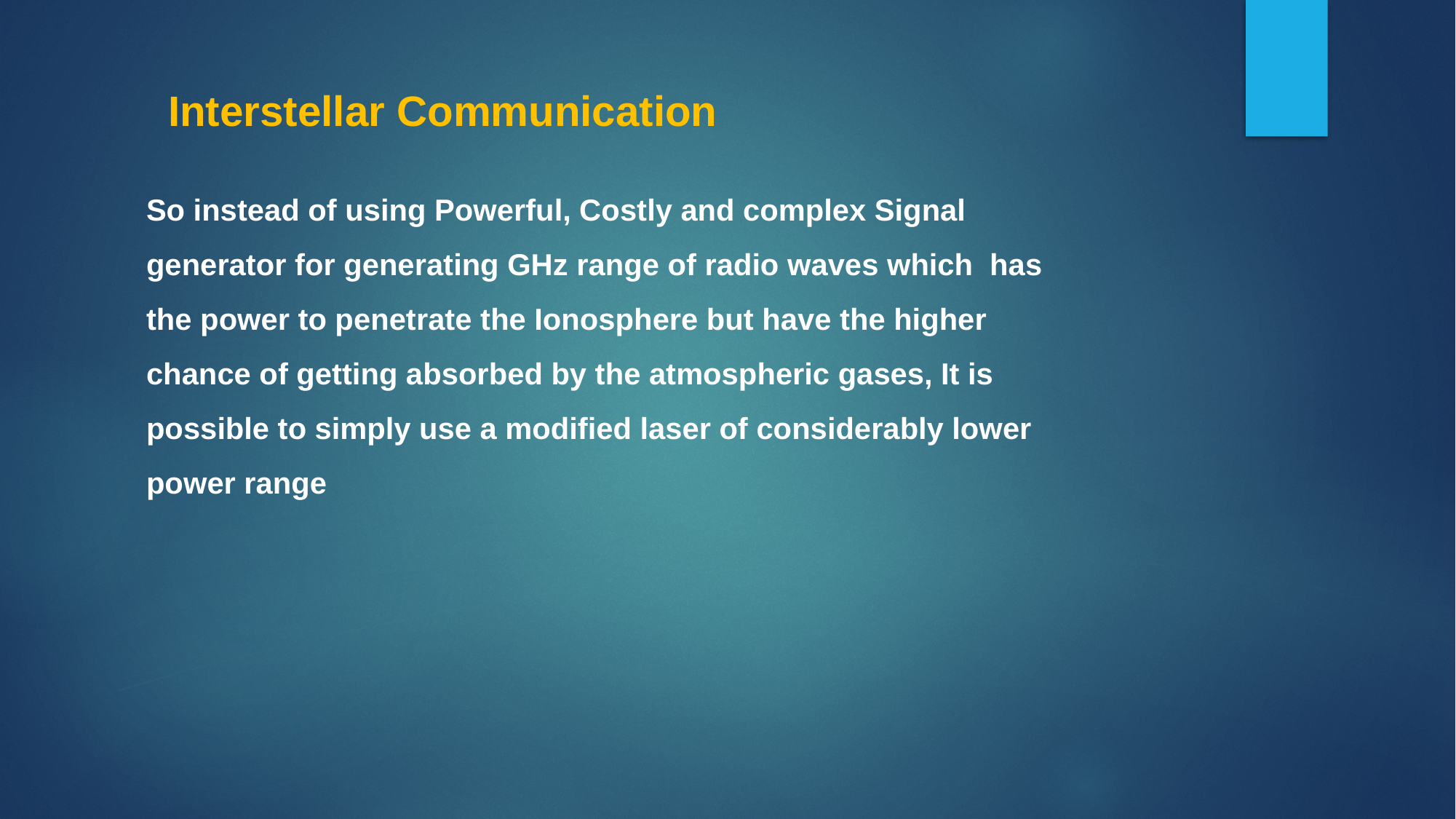

Interstellar Communication
So instead of using Powerful, Costly and complex Signal generator for generating GHz range of radio waves which  has the power to penetrate the Ionosphere but have the higher chance of getting absorbed by the atmospheric gases, It is possible to simply use a modified laser of considerably lower power range